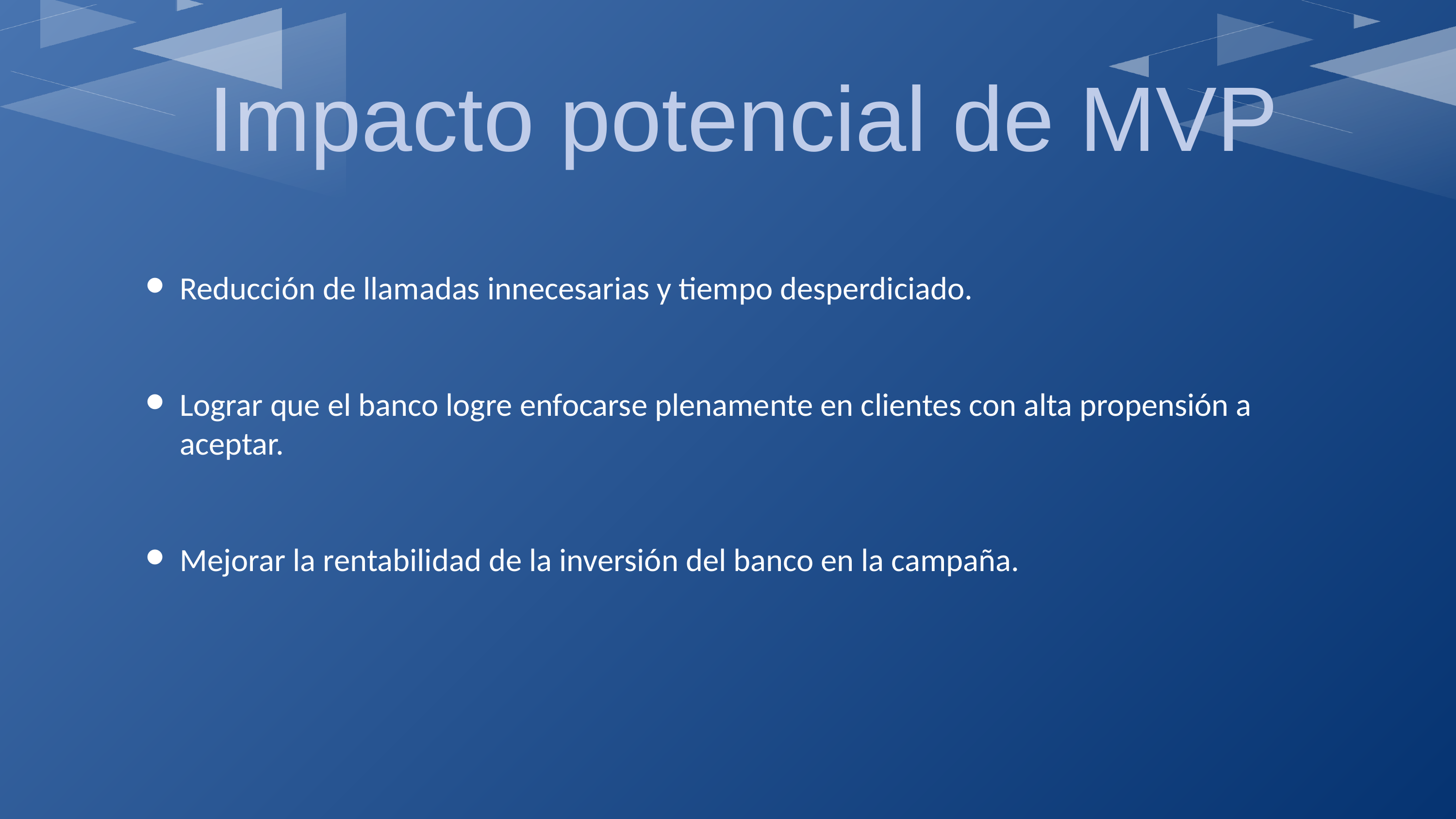

Impacto potencial de MVP
Reducción de llamadas innecesarias y tiempo desperdiciado.

Lograr que el banco logre enfocarse plenamente en clientes con alta propensión a aceptar.

Mejorar la rentabilidad de la inversión del banco en la campaña.